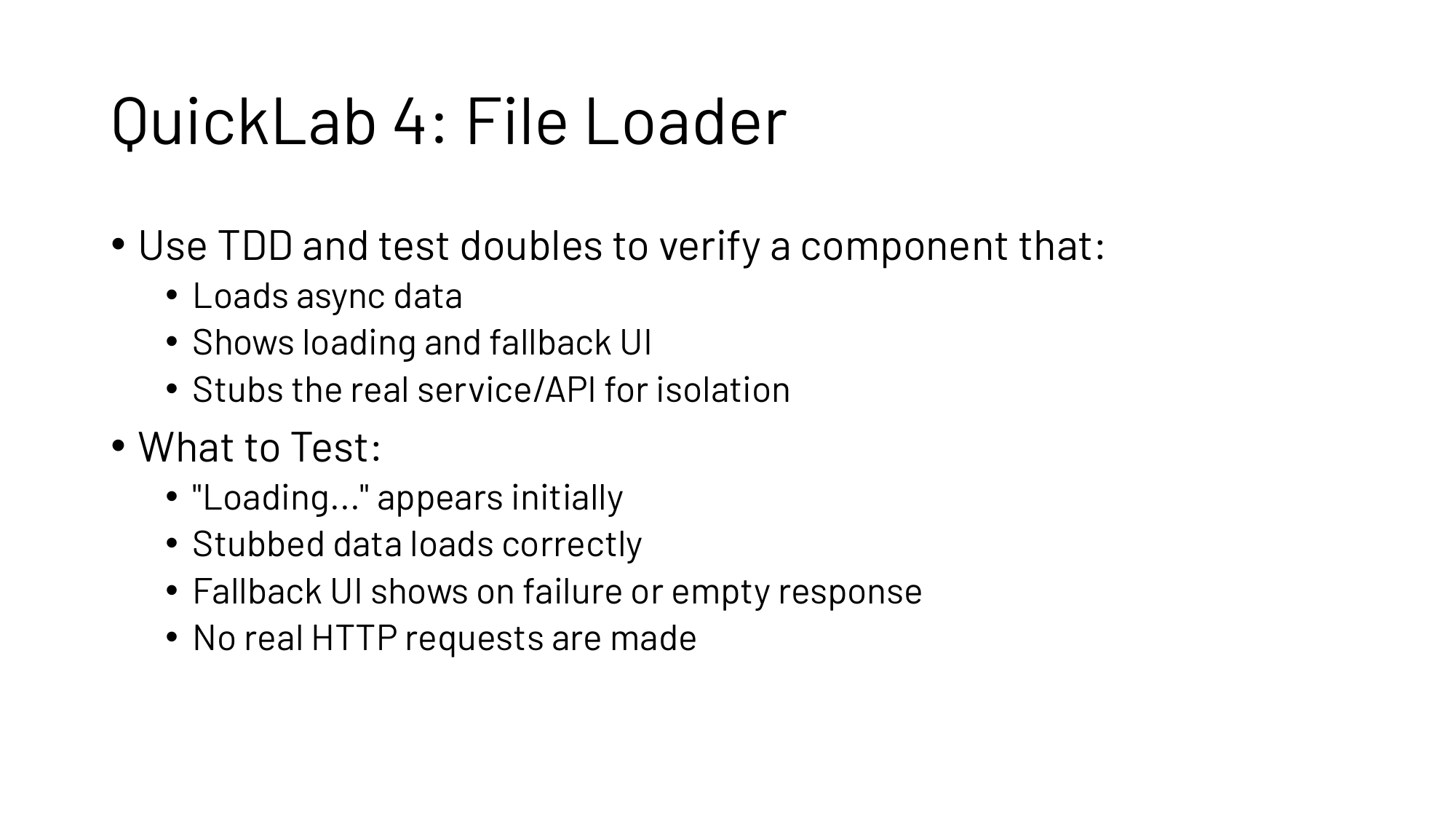

# QuickLab 4: File Loader
Use TDD and test doubles to verify a component that:
Loads async data
Shows loading and fallback UI
Stubs the real service/API for isolation
What to Test:
"Loading..." appears initially
Stubbed data loads correctly
Fallback UI shows on failure or empty response
No real HTTP requests are made